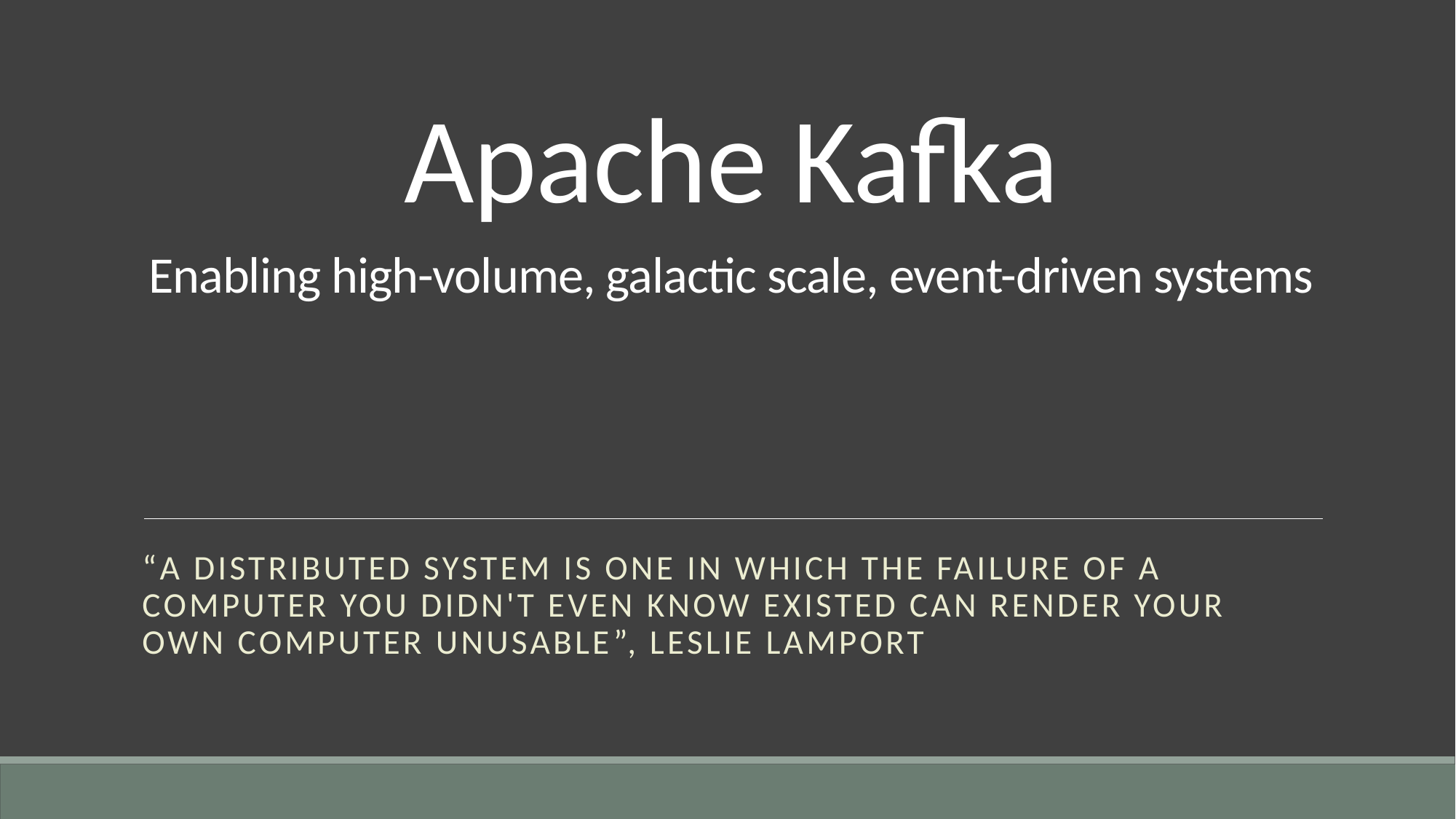

# Apache Kafka
Enabling high-volume, galactic scale, event-driven systems
“A distributed system is one in which the failure of a computer you didn't even know existed can render your own computer unusable”, Leslie Lamport